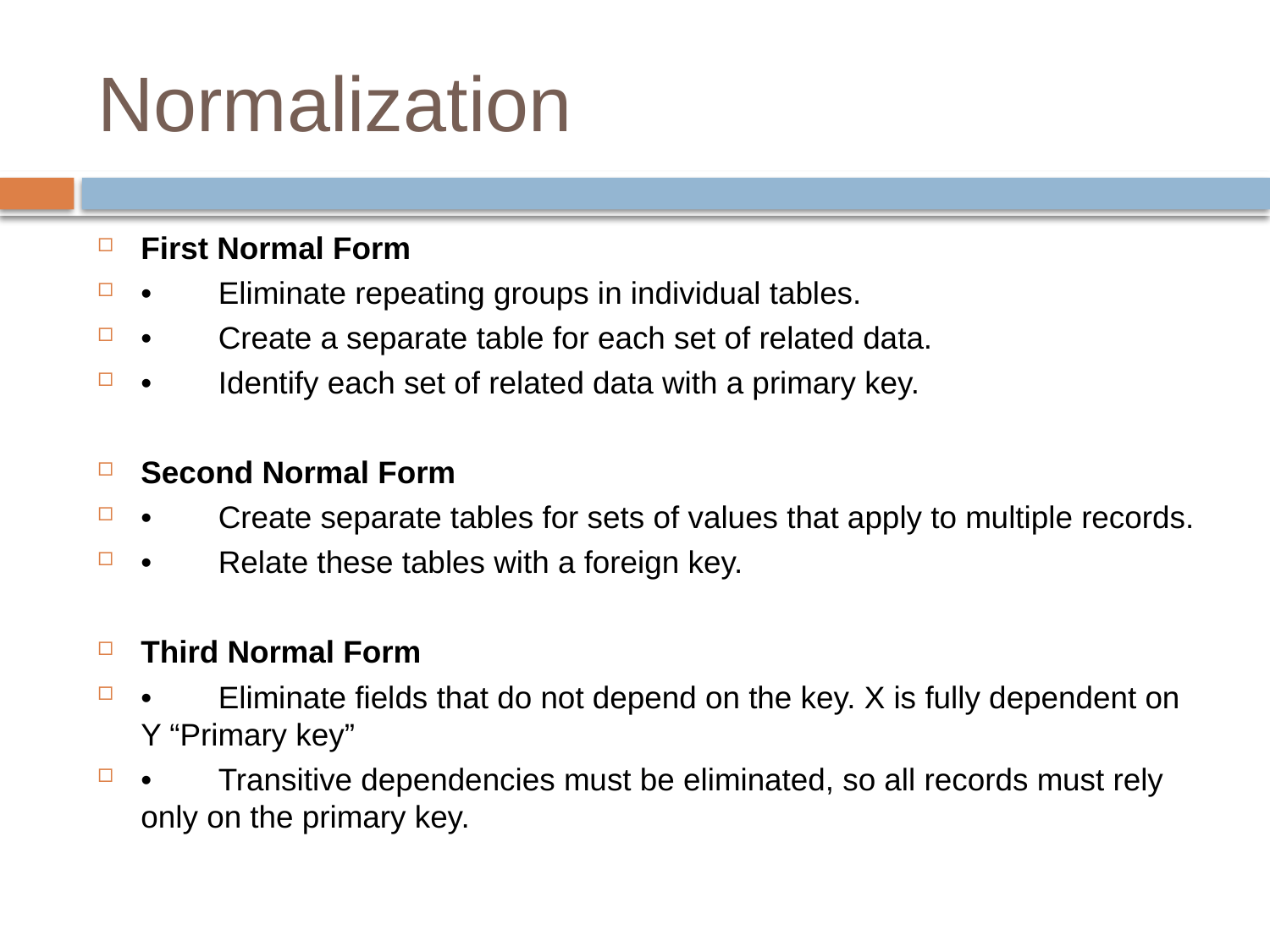

# Normalization
First Normal Form
•	Eliminate repeating groups in individual tables.
•	Create a separate table for each set of related data.
•	Identify each set of related data with a primary key.

Second Normal Form
•	Create separate tables for sets of values that apply to multiple records.
•	Relate these tables with a foreign key.

Third Normal Form
•	Eliminate fields that do not depend on the key. X is fully dependent on Y “Primary key”
•	Transitive dependencies must be eliminated, so all records must rely only on the primary key.